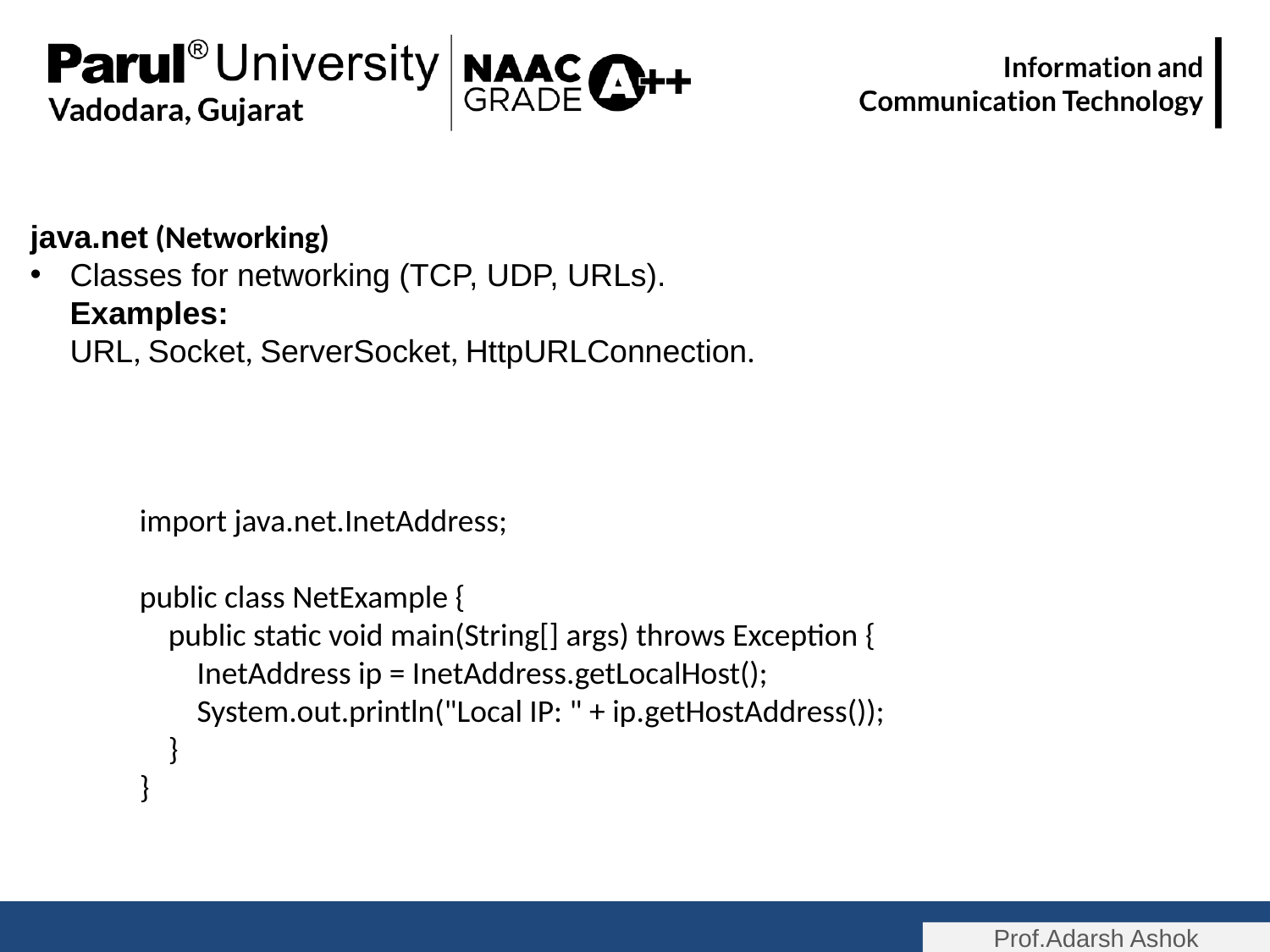

java.net (Networking)
Classes for networking (TCP, UDP, URLs).
Examples:
URL, Socket, ServerSocket, HttpURLConnection.

import java.net.InetAddress;

public class NetExample {
    public static void main(String[] args) throws Exception {
        InetAddress ip = InetAddress.getLocalHost();
        System.out.println("Local IP: " + ip.getHostAddress());
    }
}
Prof.Adarsh Ashok